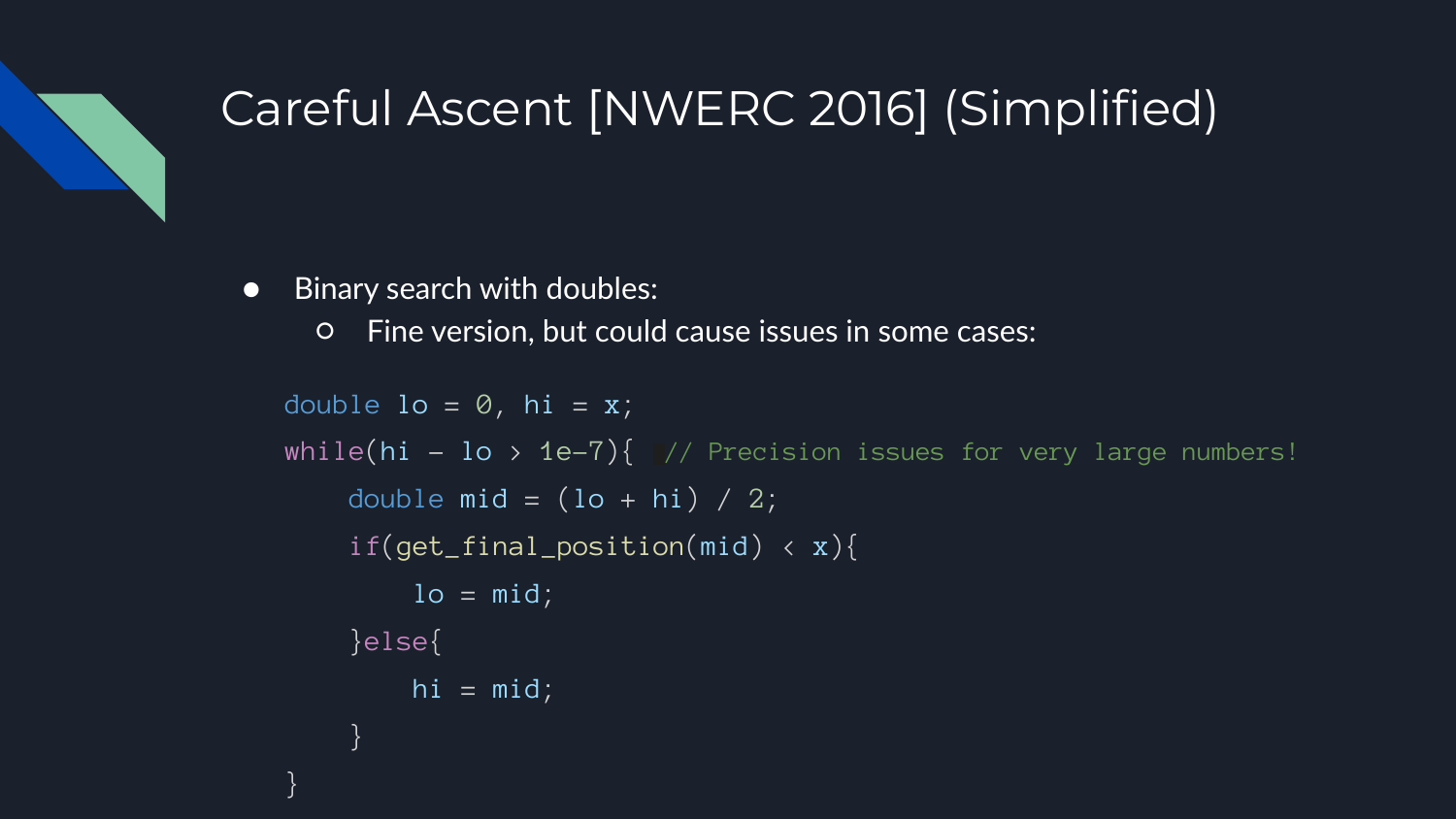

# Careful Ascent [NWERC 2016] (Simplified)

Binary search with doubles:
Fine version, but could cause issues in some cases:
    double lo = 0, hi = x;
    while(hi - lo > 1e-7){  // Precision issues for very large numbers!
        double mid = (lo + hi) / 2;
        if(get_final_position(mid) < x){
            lo = mid;
        }else{
            hi = mid;
        }
    }